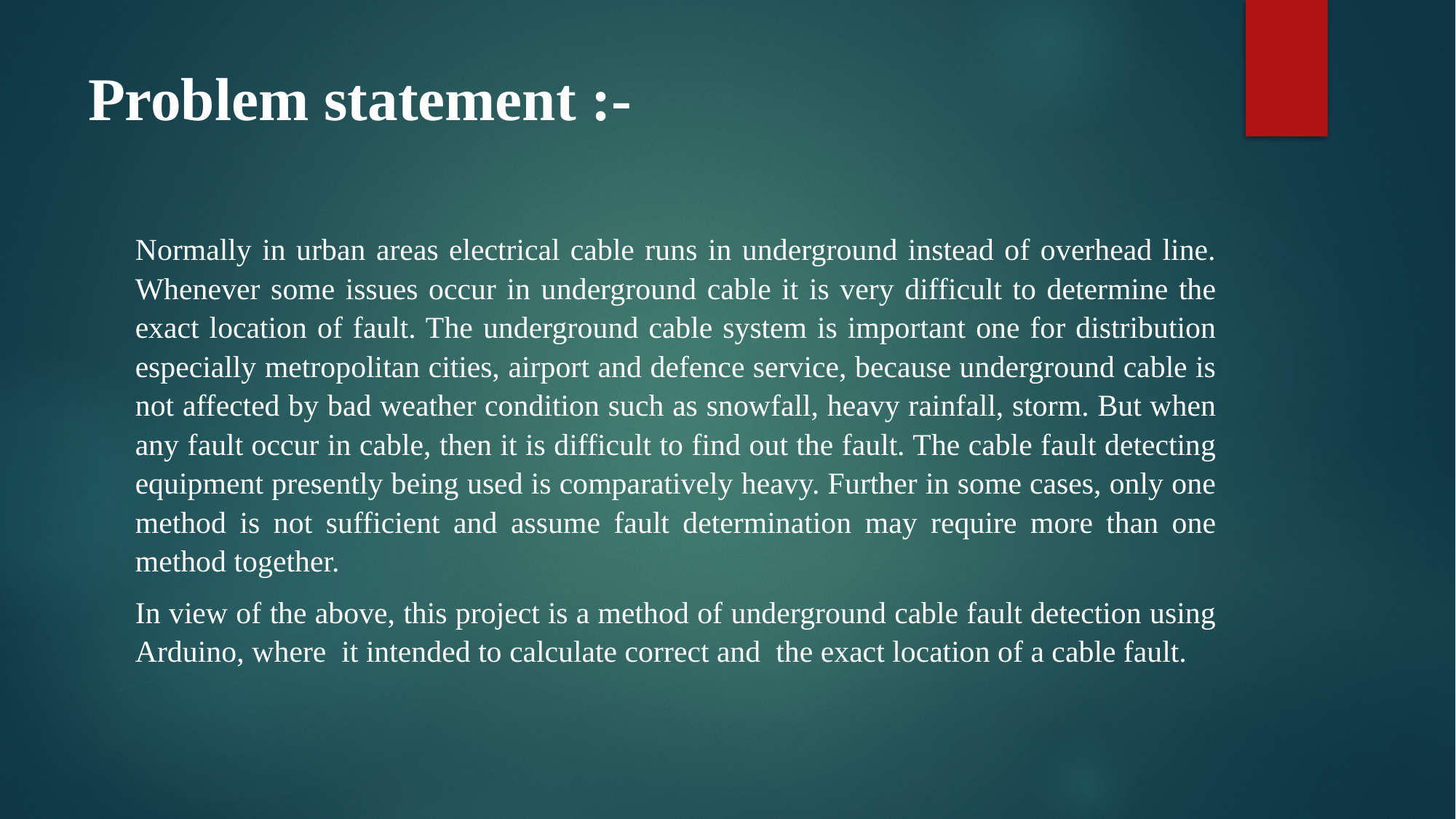

# Problem statement :-
Normally in urban areas electrical cable runs in underground instead of overhead line. Whenever some issues occur in underground cable it is very difficult to determine the exact location of fault. The underground cable system is important one for distribution especially metropolitan cities, airport and defence service, because underground cable is not affected by bad weather condition such as snowfall, heavy rainfall, storm. But when any fault occur in cable, then it is difficult to find out the fault. The cable fault detecting equipment presently being used is comparatively heavy. Further in some cases, only one method is not sufficient and assume fault determination may require more than one method together.
In view of the above, this project is a method of underground cable fault detection using Arduino, where  it intended to calculate correct and  the exact location of a cable fault.